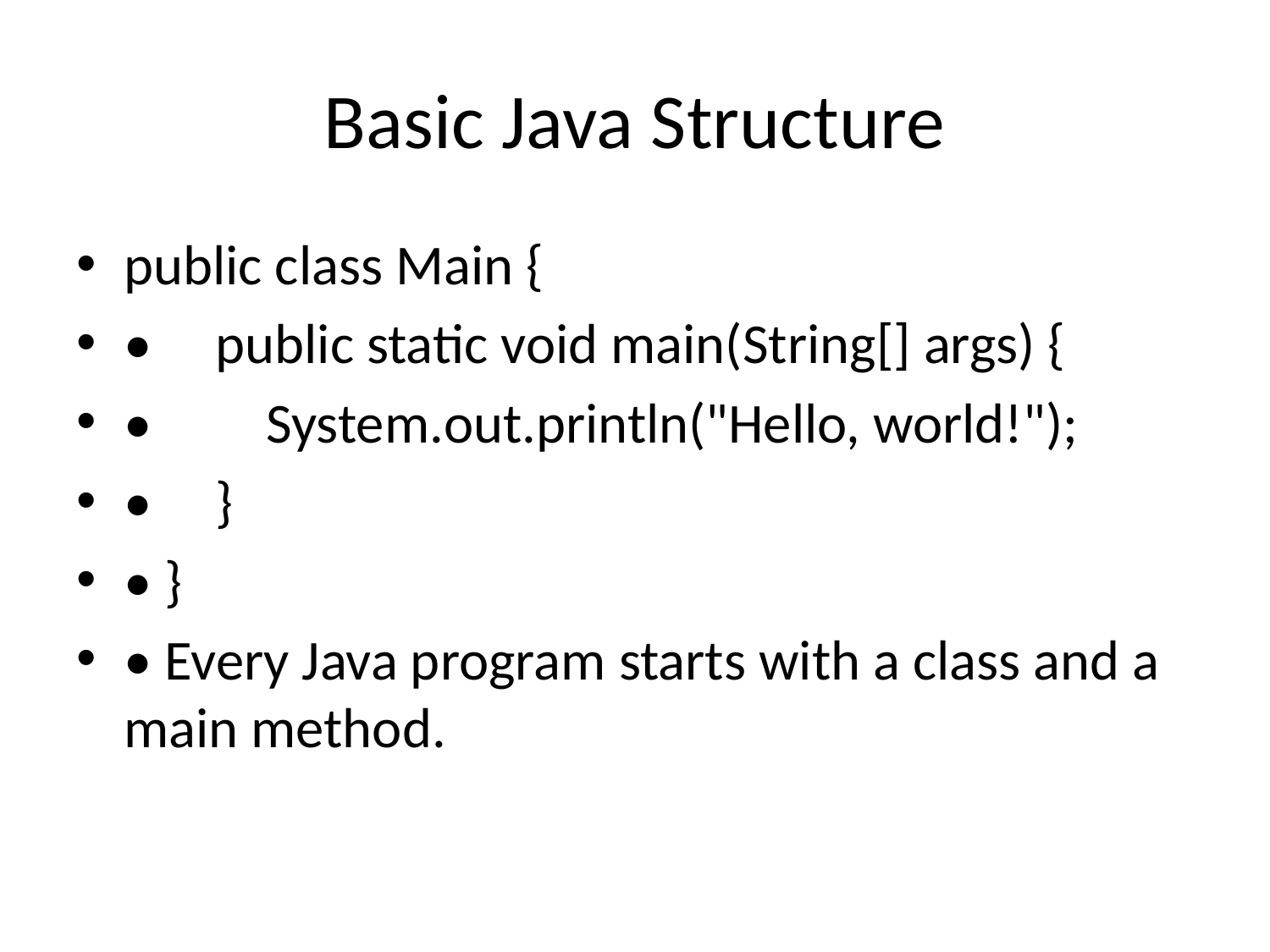

# Basic Java Structure
public class Main {
•     public static void main(String[] args) {
•         System.out.println("Hello, world!");
•     }
• }
• Every Java program starts with a class and a main method.